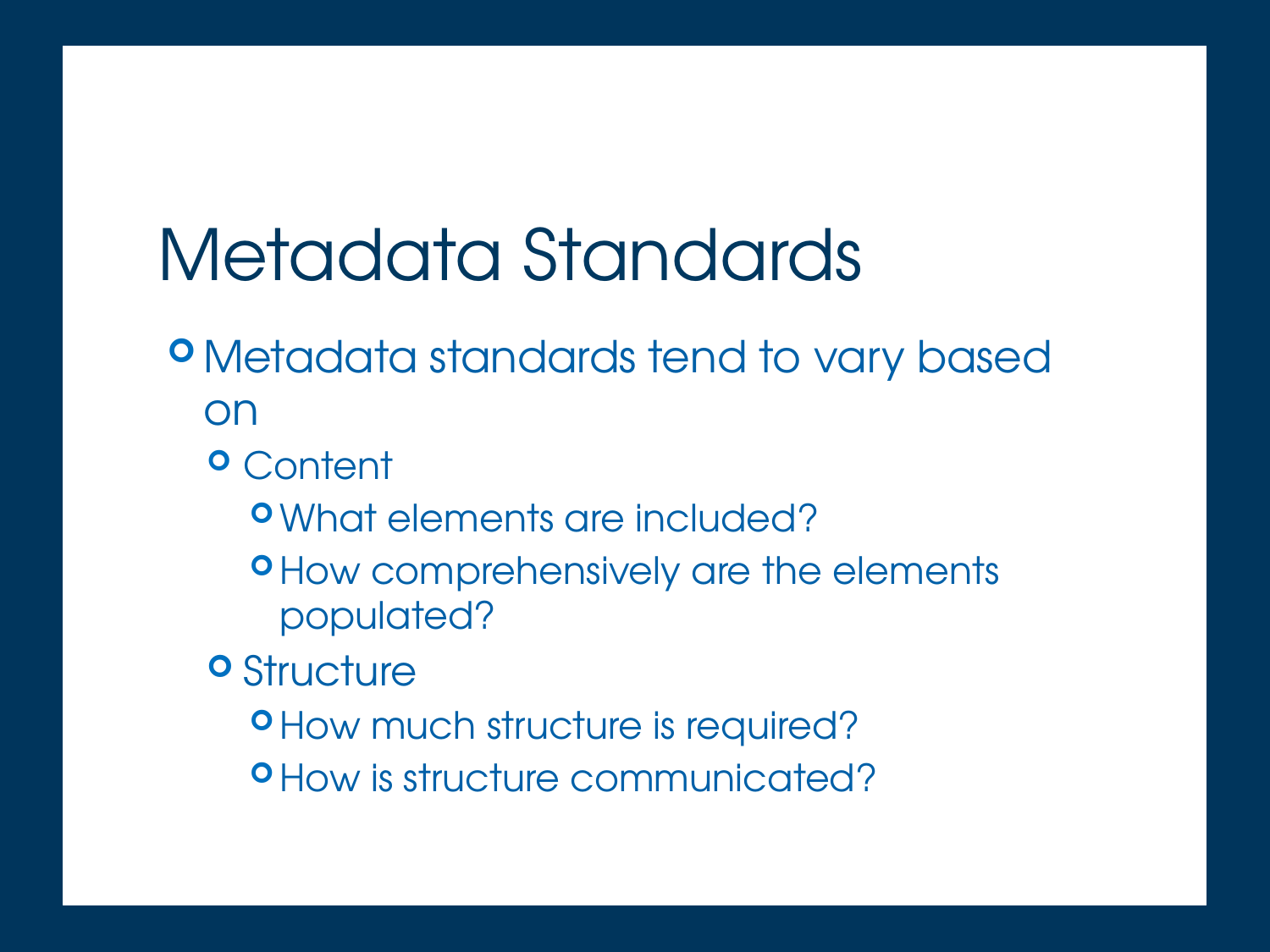

# Metadata Standards
Metadata standards tend to vary based on
Content
What elements are included?
How comprehensively are the elements populated?
Structure
How much structure is required?
How is structure communicated?